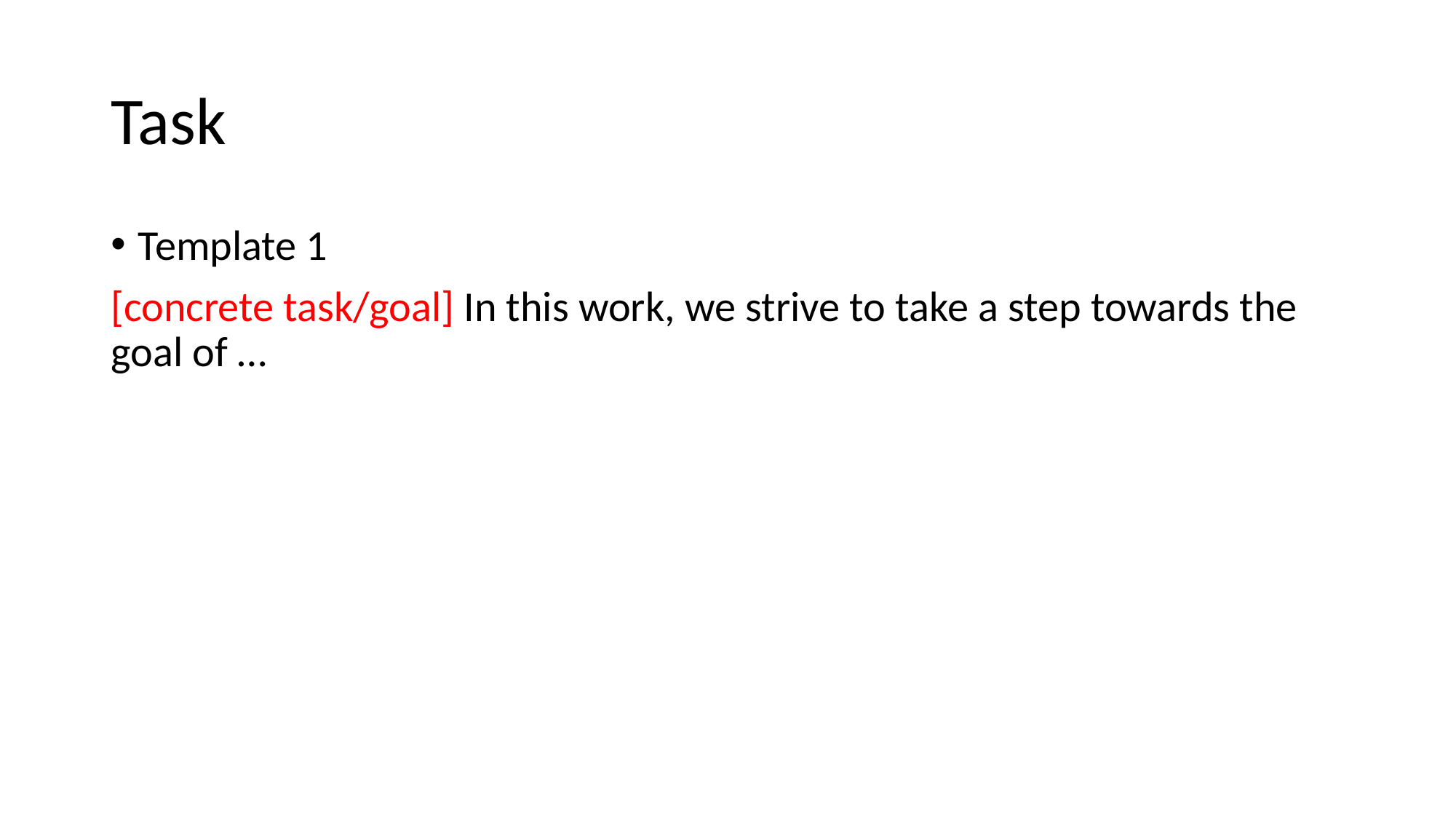

# Task
Template 1
[concrete task/goal] In this work, we strive to take a step towards the goal of …